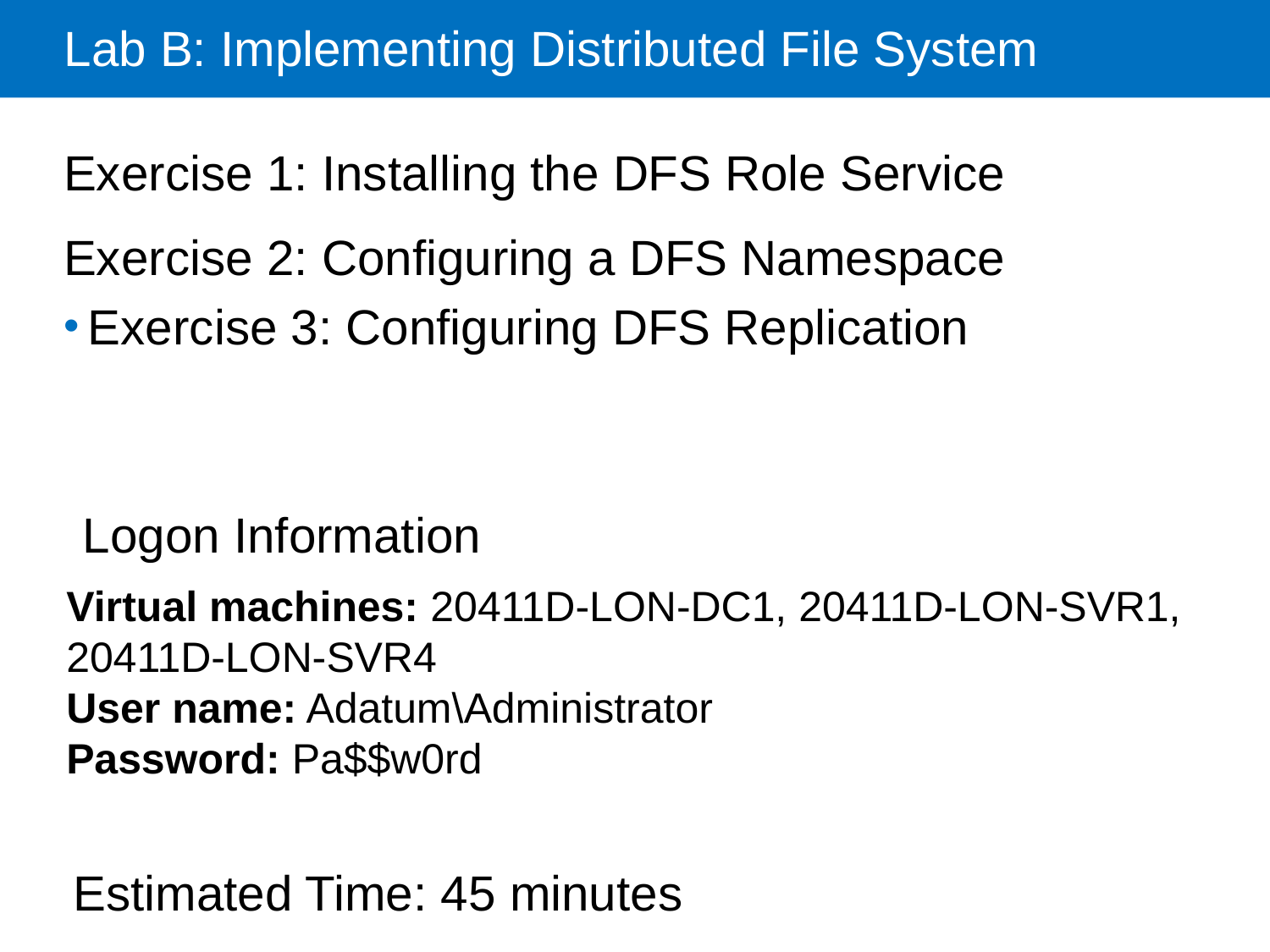

# Lab B: Implementing Distributed File System
Exercise 1: Installing the DFS Role Service
Exercise 2: Configuring a DFS Namespace
Exercise 3: Configuring DFS Replication
Logon Information
Virtual machines: 20411D-LON-DC1, 20411D-LON-SVR1,
20411D-LON-SVR4
User name: Adatum\Administrator
Password: Pa$$w0rd
Estimated Time: 45 minutes